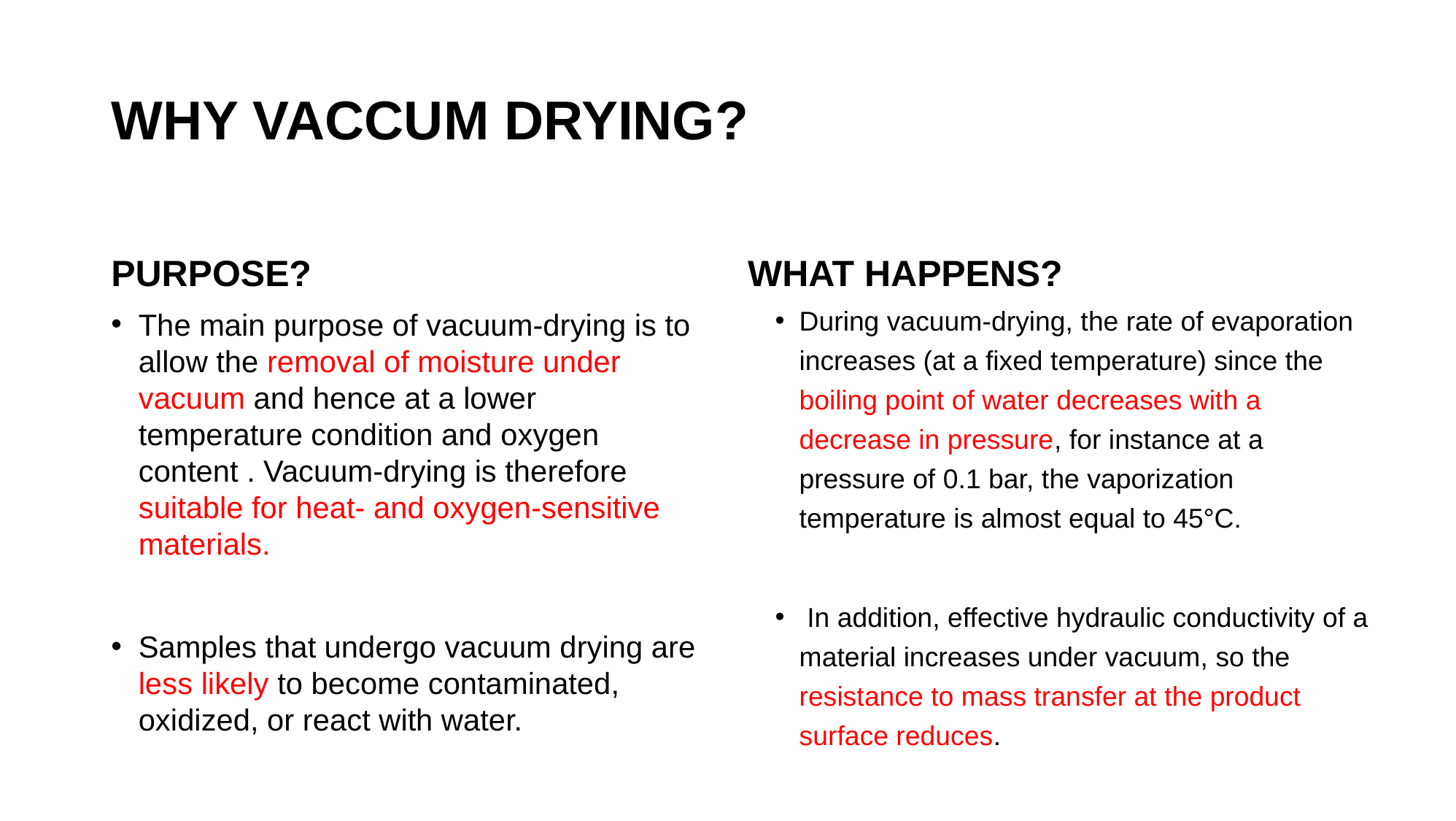

# WHY VACCUM DRYING?
PURPOSE?
WHAT HAPPENS?
During vacuum-drying, the rate of evaporation increases (at a fixed temperature) since the boiling point of water decreases with a decrease in pressure, for instance at a pressure of 0.1 bar, the vaporization temperature is almost equal to 45°C.

 In addition, effective hydraulic conductivity of a material increases under vacuum, so the resistance to mass transfer at the product surface reduces.

The main purpose of vacuum-drying is to allow the removal of moisture under vacuum and hence at a lower temperature condition and oxygen content . Vacuum-drying is therefore suitable for heat- and oxygen-sensitive materials.

Samples that undergo vacuum drying are less likely to become contaminated, oxidized, or react with water.